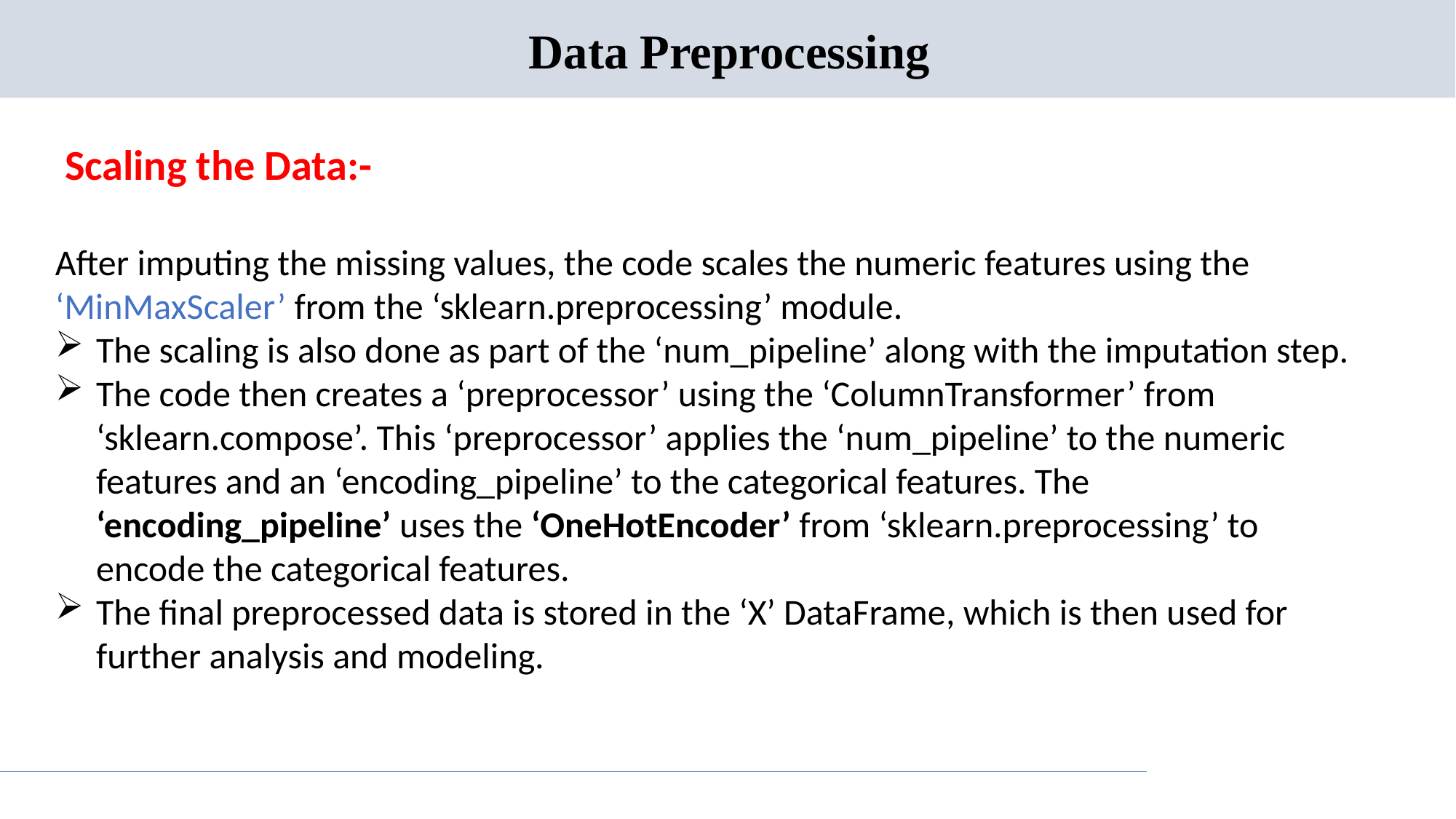

# Data Preprocessing
 Scaling the Data:-

After imputing the missing values, the code scales the numeric features using the ‘MinMaxScaler’ from the ‘sklearn.preprocessing’ module.
The scaling is also done as part of the ‘num_pipeline’ along with the imputation step.
The code then creates a ‘preprocessor’ using the ‘ColumnTransformer’ from ‘sklearn.compose’. This ‘preprocessor’ applies the ‘num_pipeline’ to the numeric features and an ‘encoding_pipeline’ to the categorical features. The ‘encoding_pipeline’ uses the ‘OneHotEncoder’ from ‘sklearn.preprocessing’ to encode the categorical features.
The final preprocessed data is stored in the ‘X’ DataFrame, which is then used for further analysis and modeling.